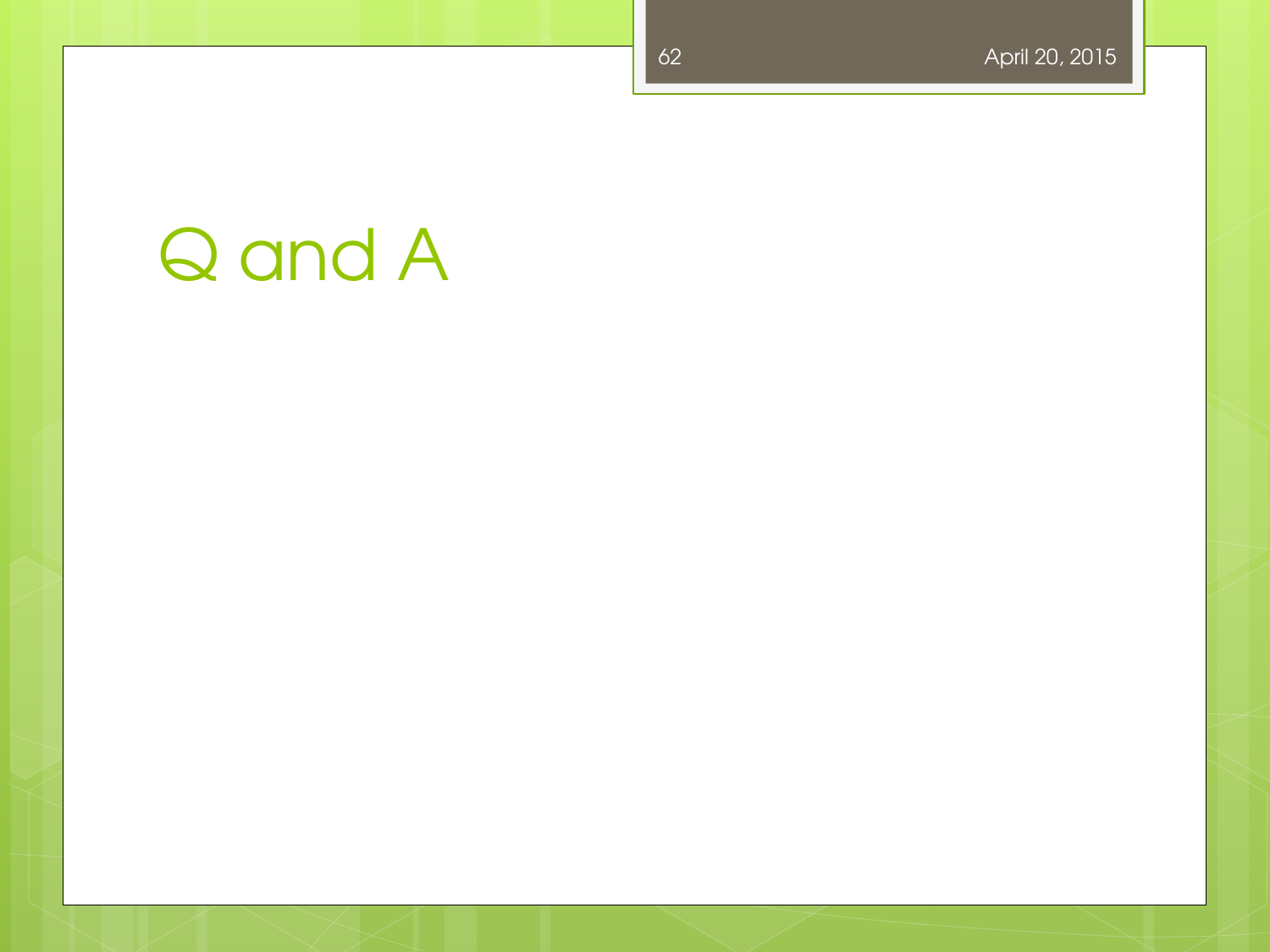

62
April 20, 2015
# Q and A